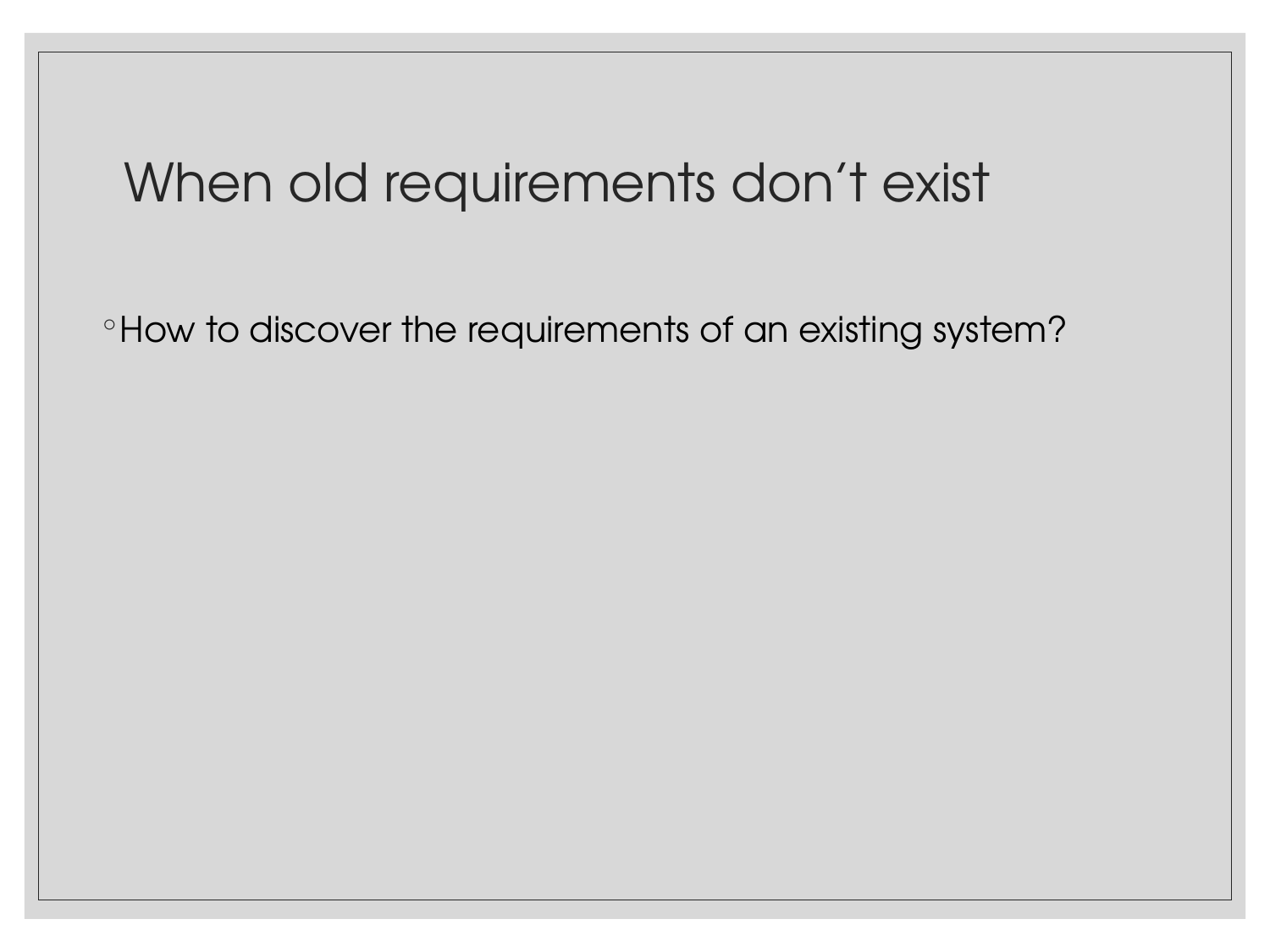

# When old requirements don’t exist
How to discover the requirements of an existing system?